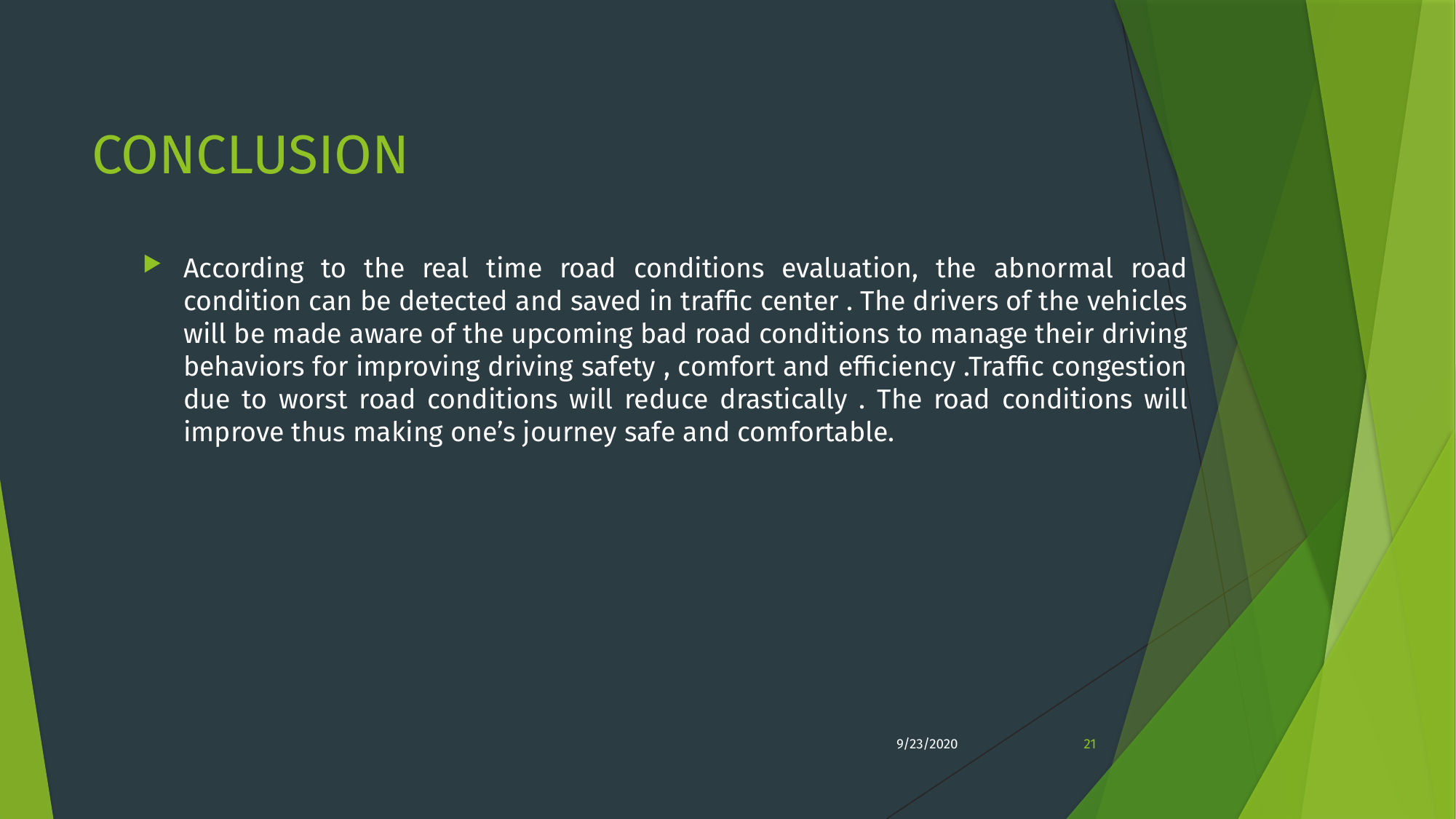

# CONCLUSION
According to the real time road conditions evaluation, the abnormal road condition can be detected and saved in traffic center . The drivers of the vehicles will be made aware of the upcoming bad road conditions to manage their driving behaviors for improving driving safety , comfort and efficiency .Traffic congestion due to worst road conditions will reduce drastically . The road conditions will improve thus making one’s journey safe and comfortable.

9/23/2020
21